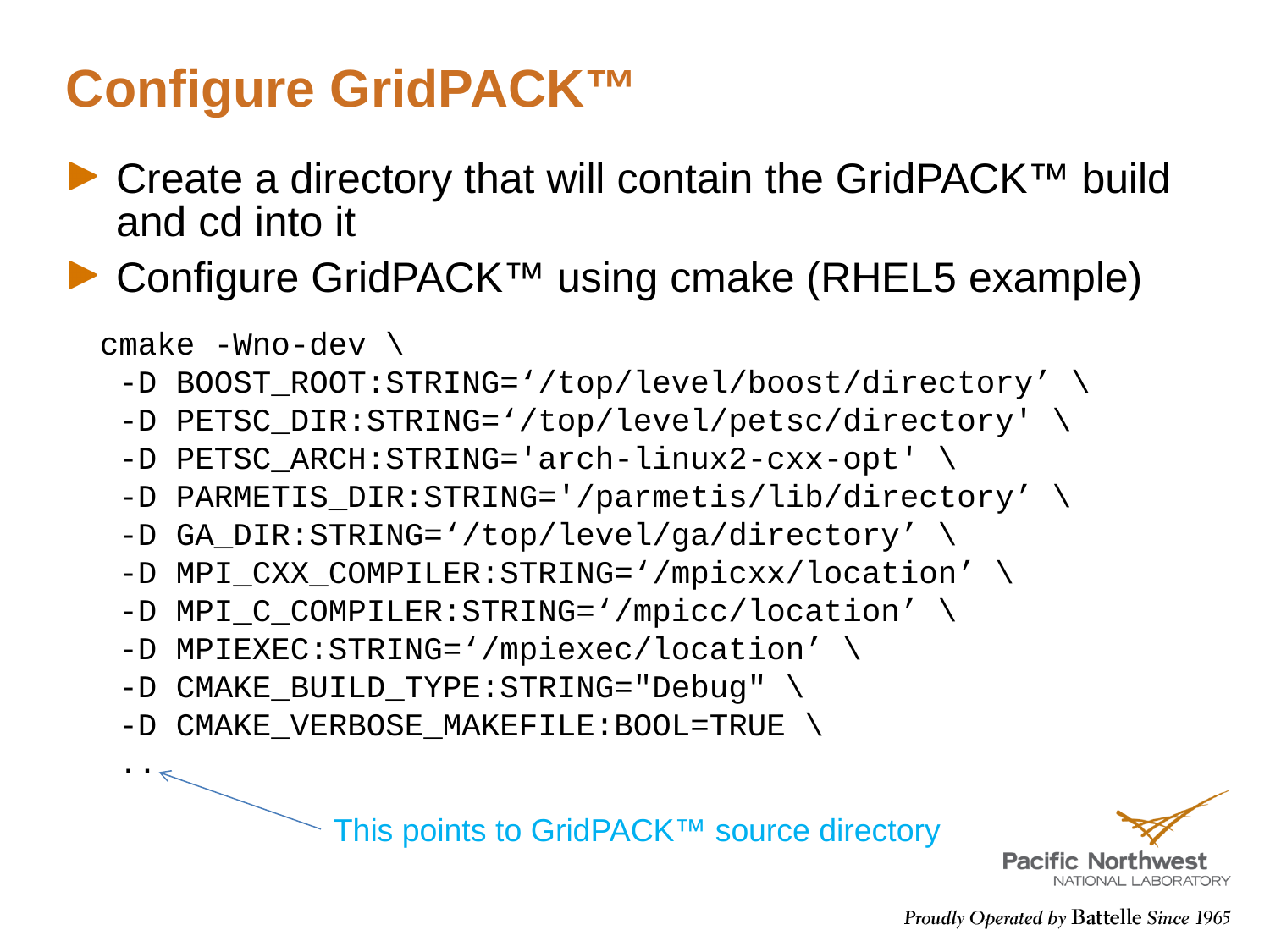

# Configure GridPACK™
Create a directory that will contain the GridPACK™ build and cd into it
Configure GridPACK™ using cmake (RHEL5 example)
cmake -Wno-dev \
 -D BOOST_ROOT:STRING=‘/top/level/boost/directory’ \
 -D PETSC_DIR:STRING=‘/top/level/petsc/directory' \
 -D PETSC_ARCH:STRING='arch-linux2-cxx-opt' \
 -D PARMETIS_DIR:STRING='/parmetis/lib/directory’ \
 -D GA_DIR:STRING=‘/top/level/ga/directory’ \
 -D MPI_CXX_COMPILER:STRING=‘/mpicxx/location’ \
 -D MPI_C_COMPILER:STRING=‘/mpicc/location’ \
 -D MPIEXEC:STRING=‘/mpiexec/location’ \
 -D CMAKE_BUILD_TYPE:STRING="Debug" \
 -D CMAKE_VERBOSE_MAKEFILE:BOOL=TRUE \
 ..
This points to GridPACK™ source directory